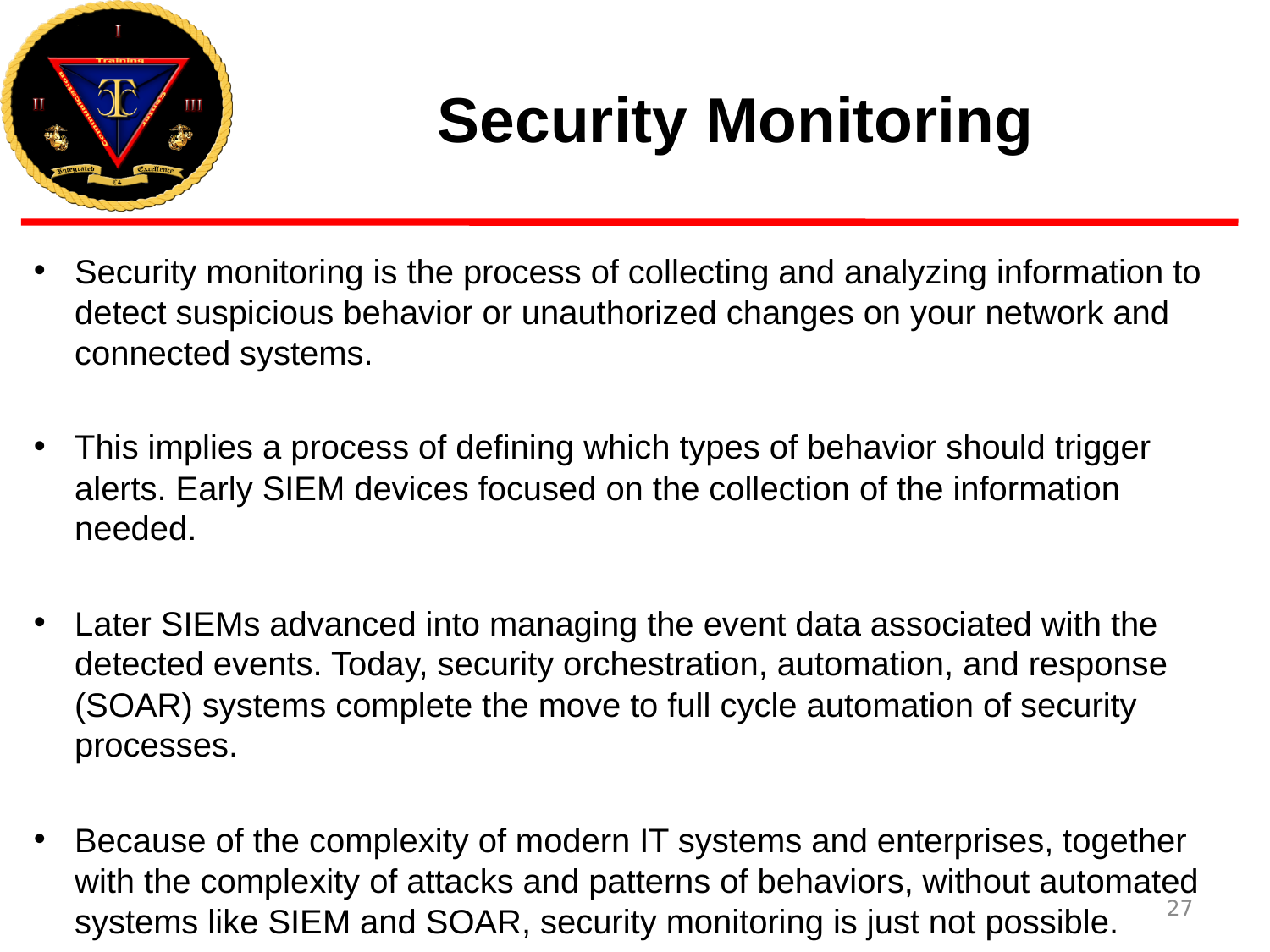

# Security Monitoring
Security monitoring is the process of collecting and analyzing information to detect suspicious behavior or unauthorized changes on your network and connected systems.

This implies a process of defining which types of behavior should trigger alerts. Early SIEM devices focused on the collection of the information needed.

Later SIEMs advanced into managing the event data associated with the detected events. Today, security orchestration, automation, and response (SOAR) systems complete the move to full cycle automation of security processes.

Because of the complexity of modern IT systems and enterprises, together with the complexity of attacks and patterns of behaviors, without automated systems like SIEM and SOAR, security monitoring is just not possible.
27